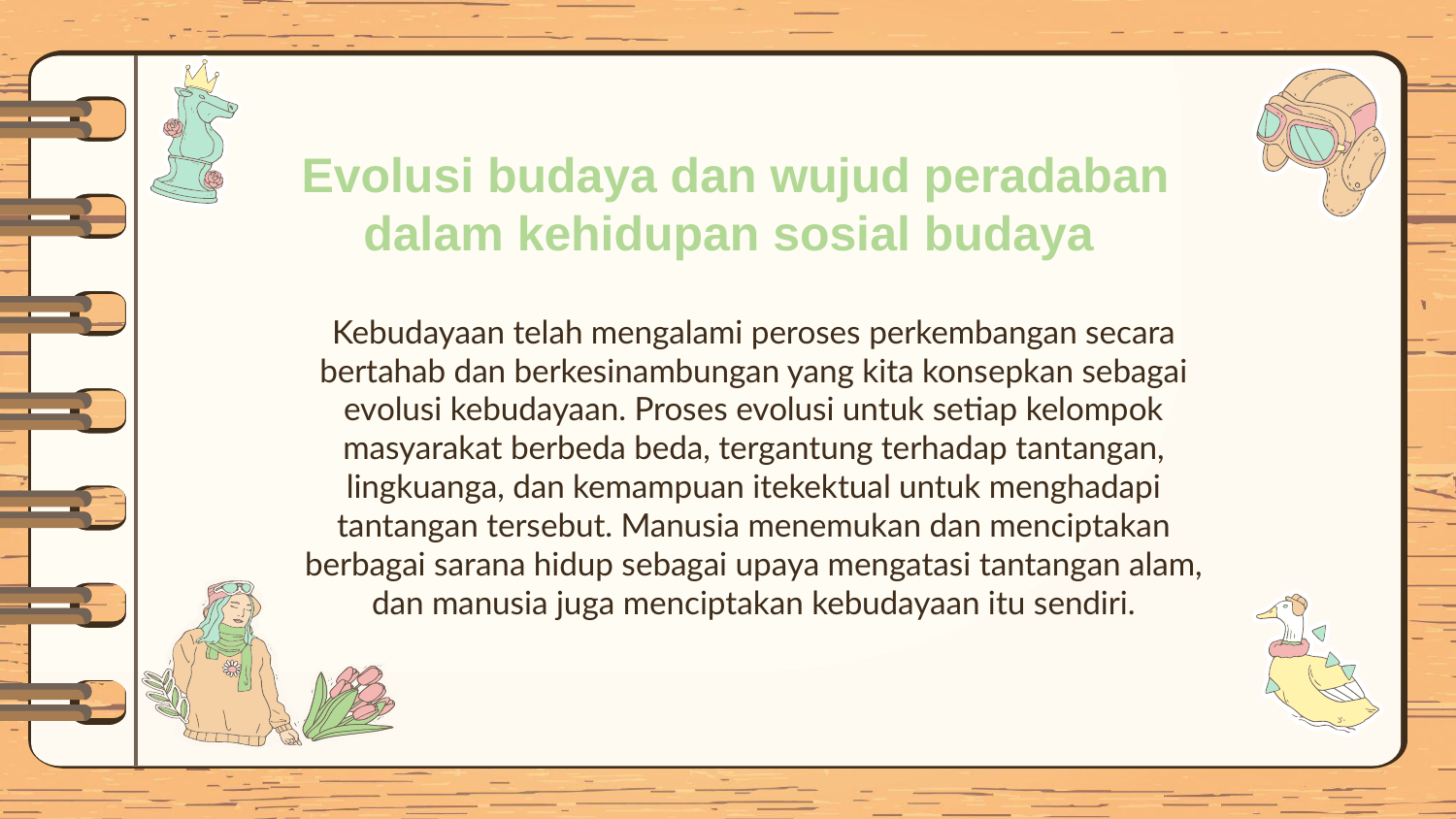

# Evolusi budaya dan wujud peradaban dalam kehidupan sosial budaya
Kebudayaan telah mengalami peroses perkembangan secara bertahab dan berkesinambungan yang kita konsepkan sebagai evolusi kebudayaan. Proses evolusi untuk setiap kelompok masyarakat berbeda beda, tergantung terhadap tantangan, lingkuanga, dan kemampuan itekektual untuk menghadapi tantangan tersebut. Manusia menemukan dan menciptakan berbagai sarana hidup sebagai upaya mengatasi tantangan alam, dan manusia juga menciptakan kebudayaan itu sendiri.